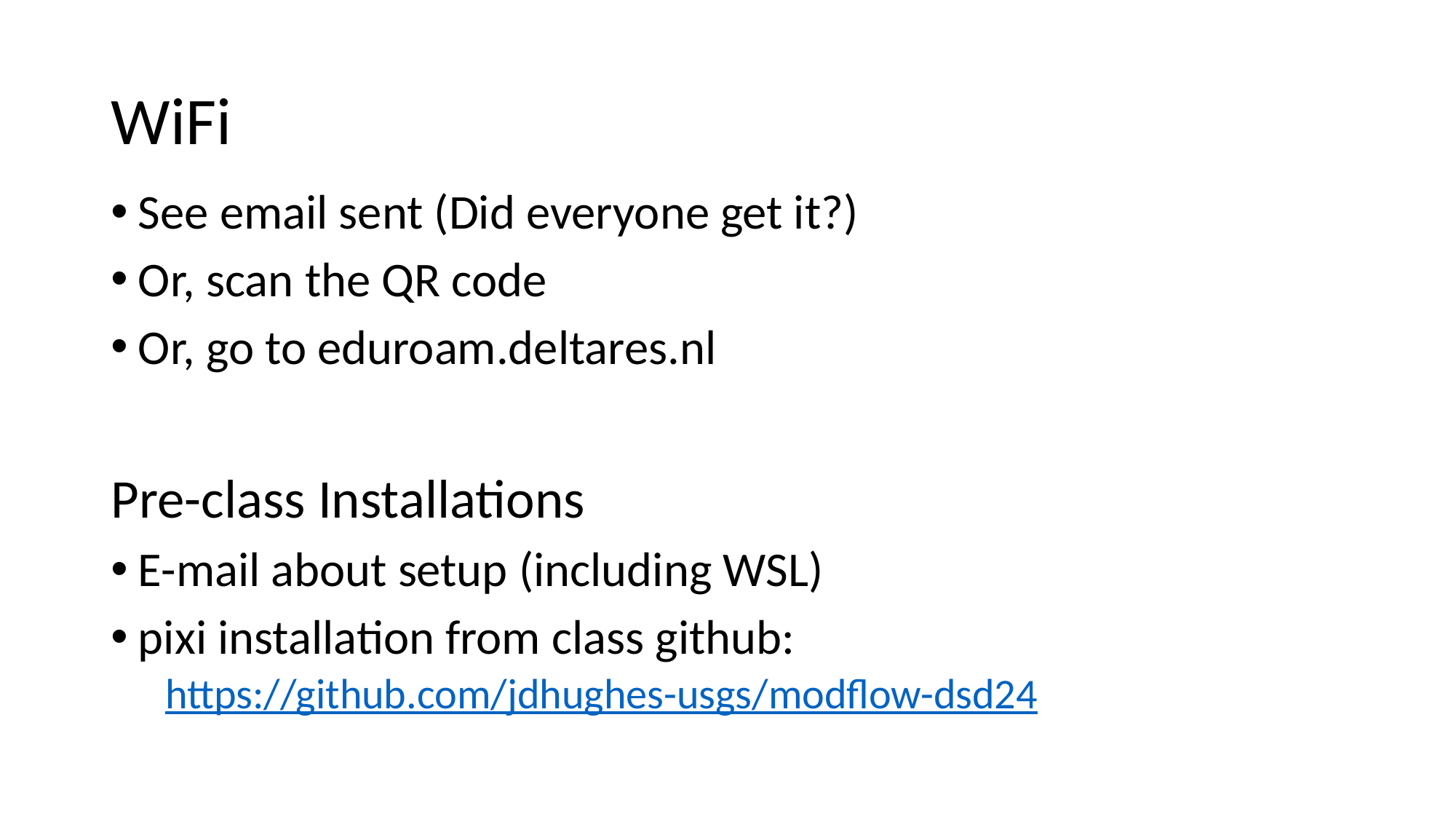

# WiFi
See email sent (Did everyone get it?)
Or, scan the QR code
Or, go to eduroam.deltares.nl

Pre-class Installations
E-mail about setup (including WSL)
pixi installation from class github:
https://github.com/jdhughes-usgs/modflow-dsd24